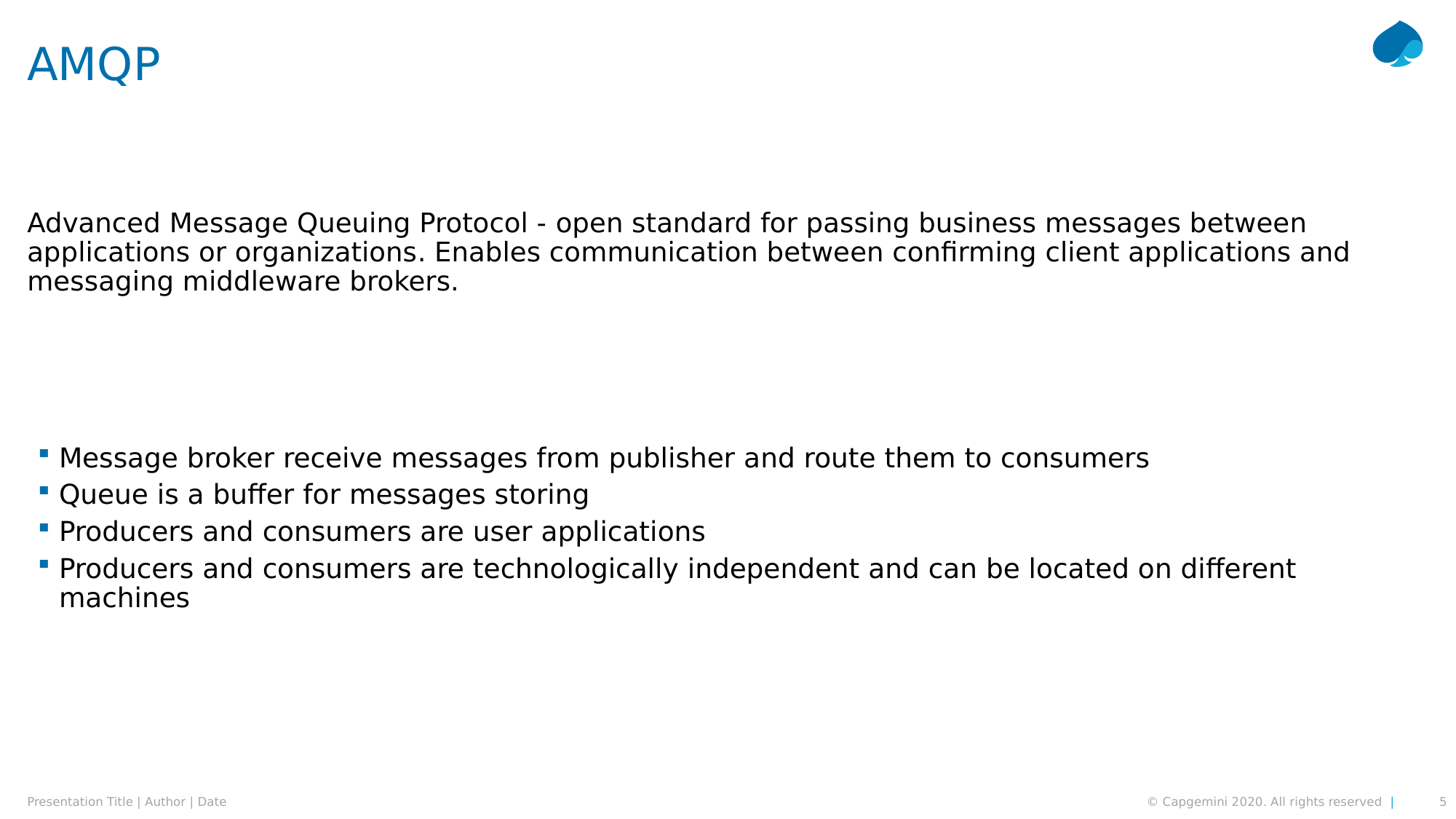

# AMQP
Advanced Message Queuing Protocol - open standard for passing business messages between applications or organizations. Enables communication between confirming client applications and messaging middleware brokers.
Message broker receive messages from publisher and route them to consumers
Queue is a buffer for messages storing
Producers and consumers are user applications
Producers and consumers are technologically independent and can be located on different machines